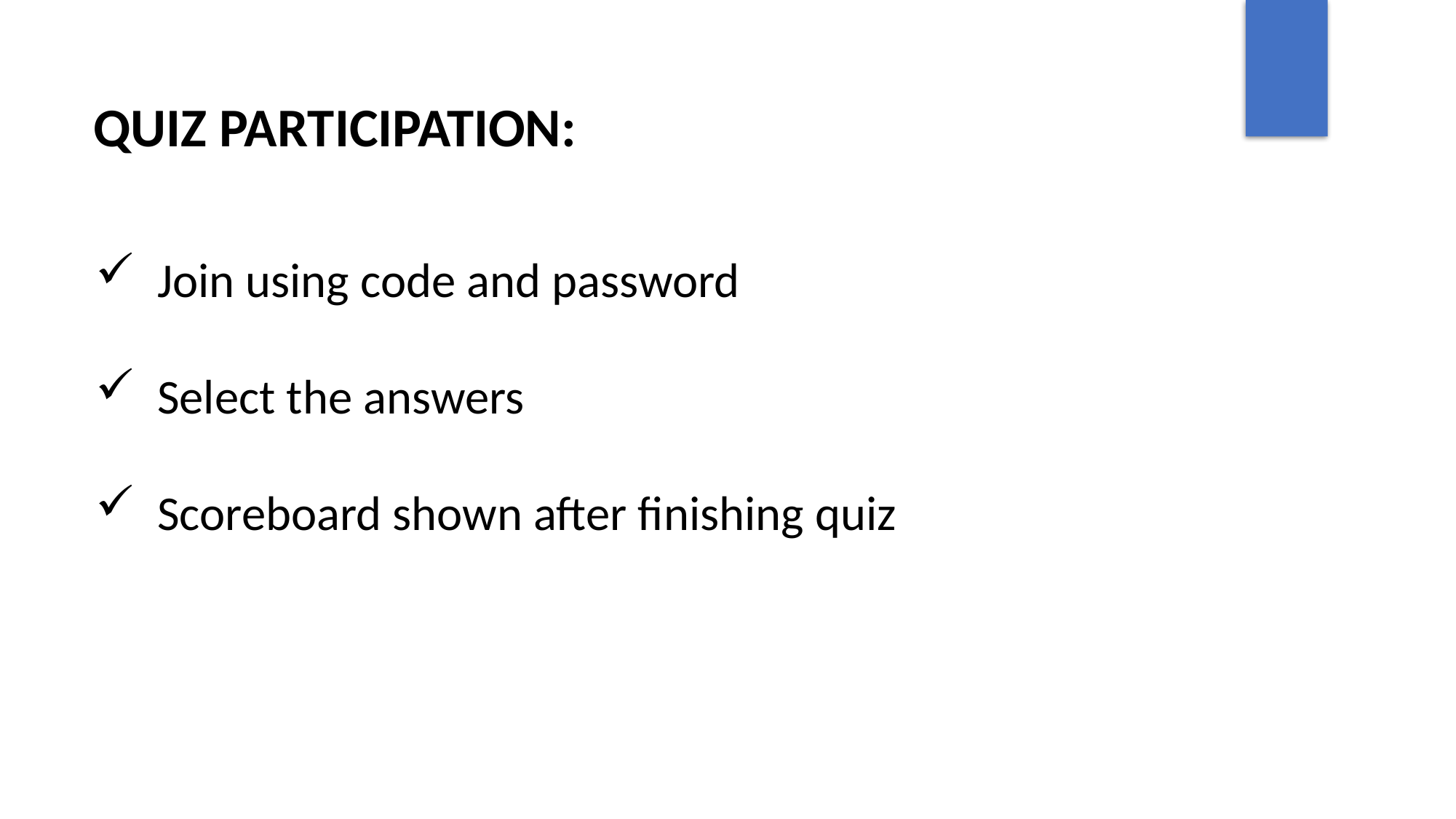

QUIZ PARTICIPATION:
Join using code and password
Select the answers
Scoreboard shown after finishing quiz